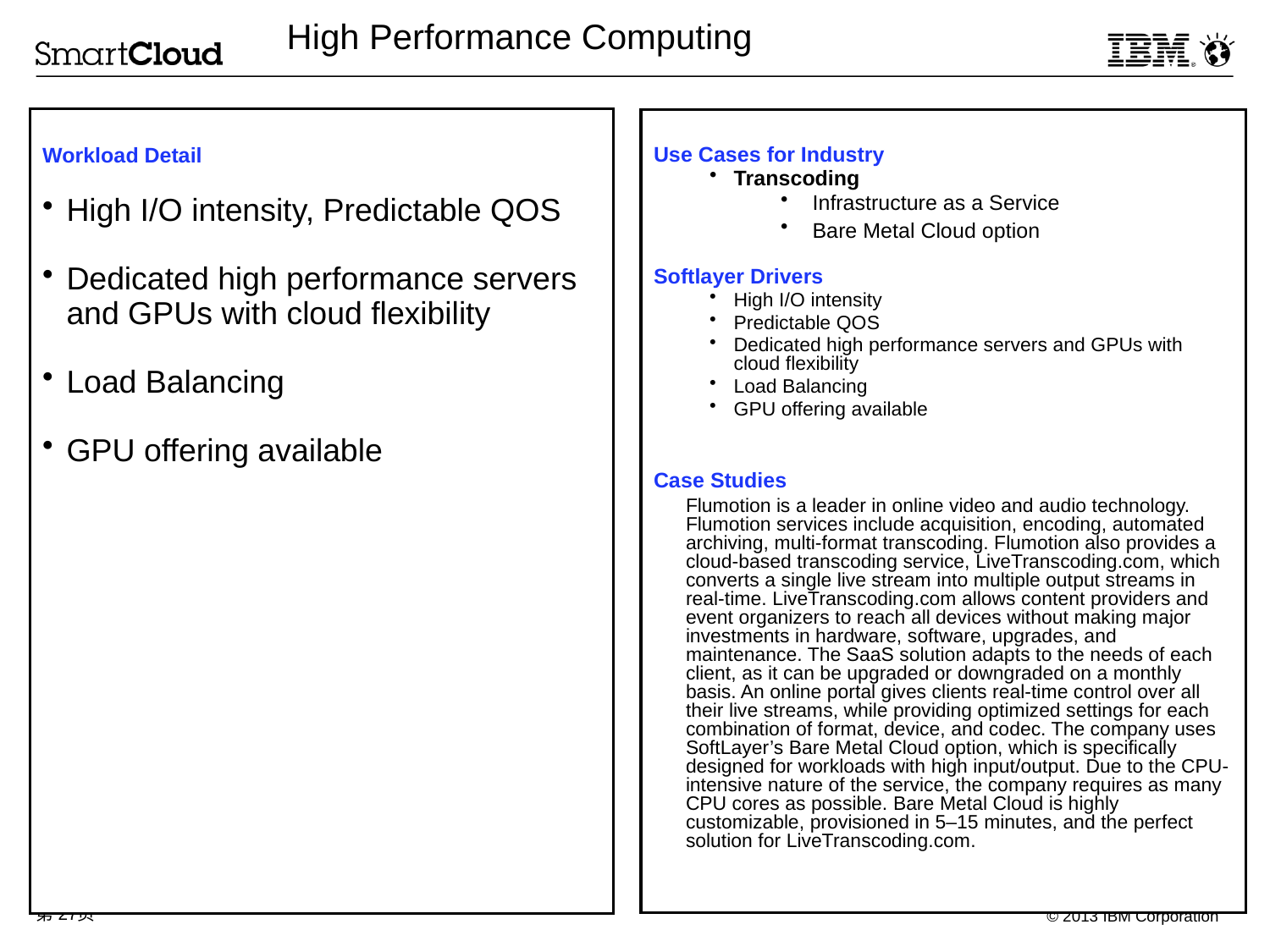

High Performance Computing

Workload Detail

High I/O intensity, Predictable QOS

Dedicated high performance servers and GPUs with cloud flexibility

Load Balancing

GPU offering available

Use Cases for Industry
Transcoding
Infrastructure as a Service
Bare Metal Cloud option

Softlayer Drivers
High I/O intensity
Predictable QOS
Dedicated high performance servers and GPUs with cloud flexibility
Load Balancing
GPU offering available

Case Studies
	Flumotion is a leader in online video and audio technology.  Flumotion services include acquisition, encoding, automated archiving, multi-format transcoding. Flumotion also provides a cloud-based transcoding service, LiveTranscoding.com, which converts a single live stream into multiple output streams in real-time. LiveTranscoding.com allows content providers and event organizers to reach all devices without making major investments in hardware, software, upgrades, and maintenance. The SaaS solution adapts to the needs of each client, as it can be upgraded or downgraded on a monthly basis. An online portal gives clients real-time control over all their live streams, while providing optimized settings for each combination of format, device, and codec. The company uses SoftLayer’s Bare Metal Cloud option, which is specifically designed for workloads with high input/output. Due to the CPU-intensive nature of the service, the company requires as many CPU cores as possible. Bare Metal Cloud is highly customizable, provisioned in 5–15 minutes, and the perfect solution for LiveTranscoding.com.